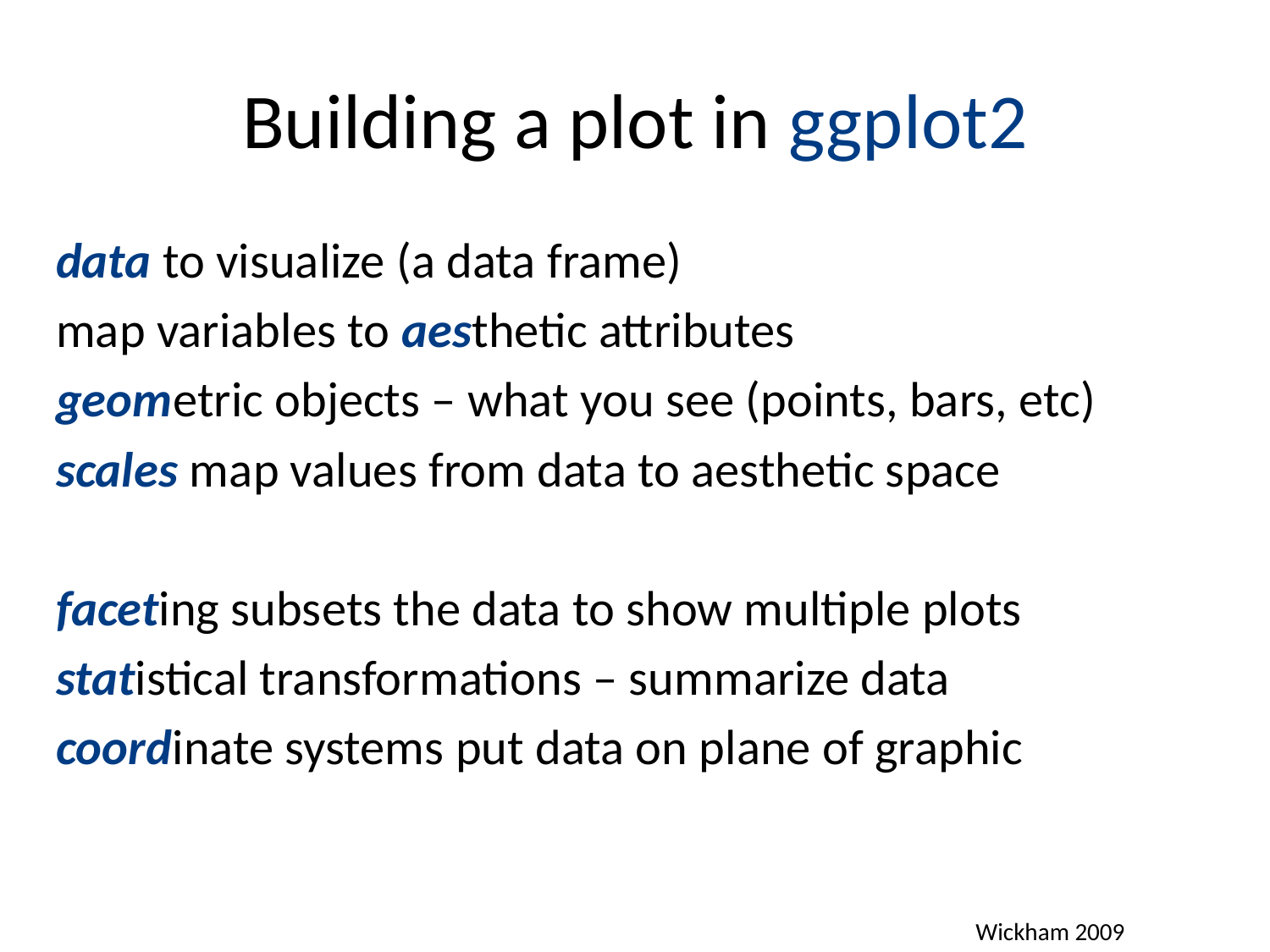

# Building a plot in ggplot2
	data to visualize (a data frame)
		map variables to aesthetic attributes
	geometric objects – what you see (points, bars, etc)
	scales map values from data to aesthetic space

	faceting subsets the data to show multiple plots
	statistical transformations – summarize data
	coordinate systems put data on plane of graphic

Wickham 2009